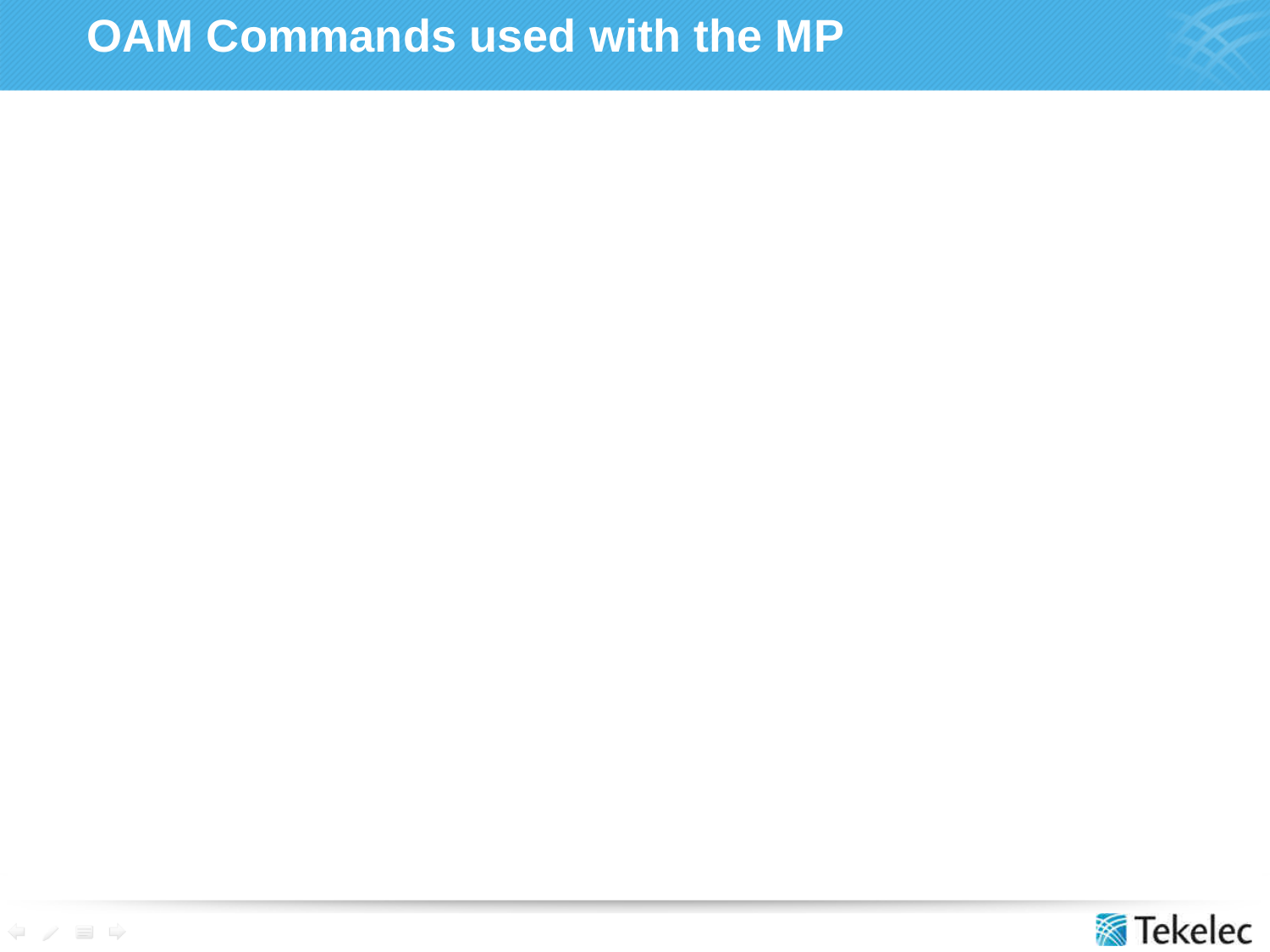

# OAM Commands used with the MP
Two commands used in OAM measurements are also used with the Measurements Platform (MP):
chg-trm: Used to display measurement data on EAGLE terminals with parameter traf=yes
rept-meas:Generates individual on-demand measurement reports